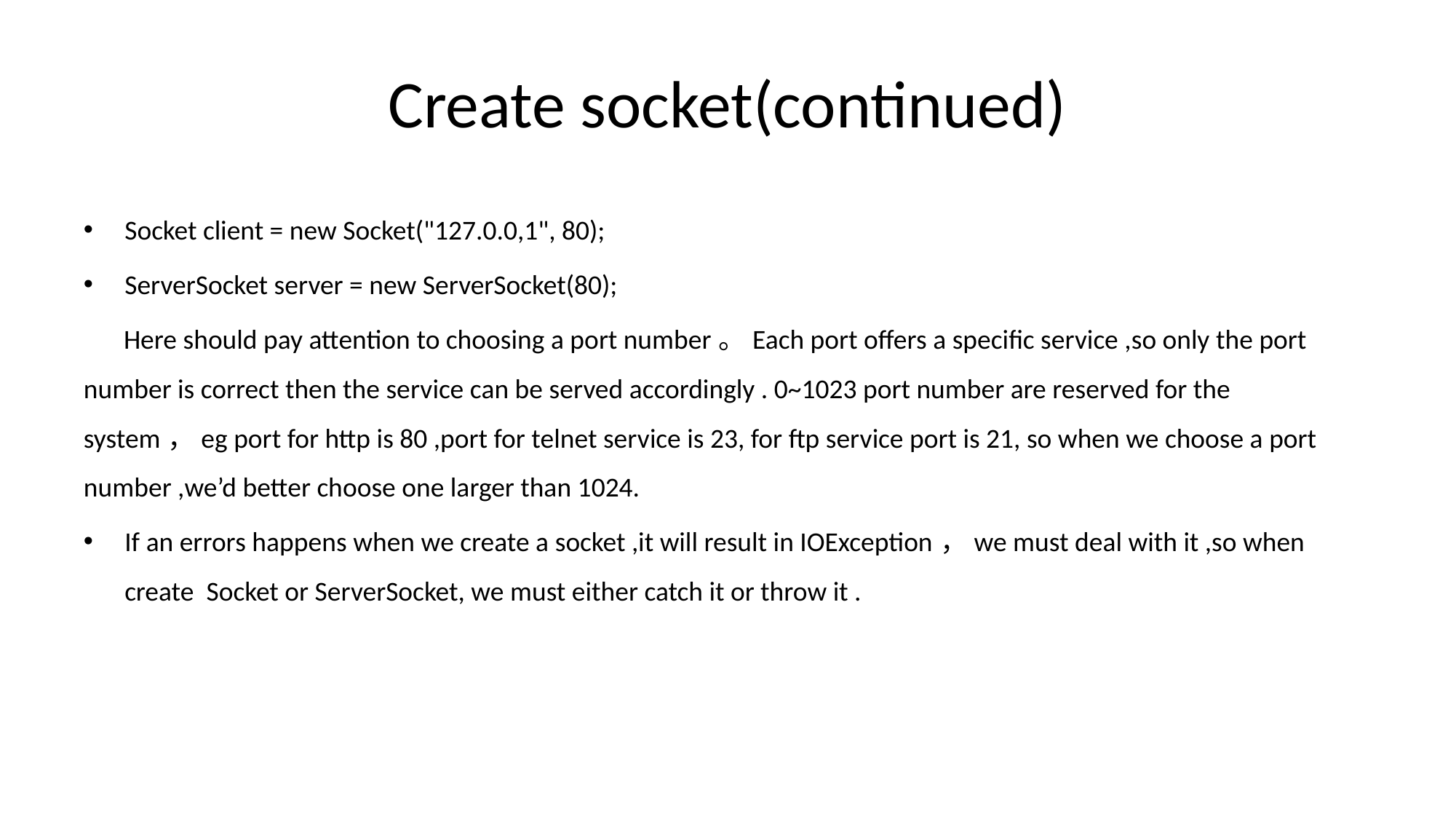

# Create socket(continued)
Socket client = new Socket("127.0.0,1", 80);
ServerSocket server = new ServerSocket(80);
　 Here should pay attention to choosing a port number。Each port offers a specific service ,so only the port number is correct then the service can be served accordingly . 0~1023 port number are reserved for the system，eg port for http is 80 ,port for telnet service is 23, for ftp service port is 21, so when we choose a port number ,we’d better choose one larger than 1024.
If an errors happens when we create a socket ,it will result in IOException，we must deal with it ,so when create  Socket or ServerSocket, we must either catch it or throw it .